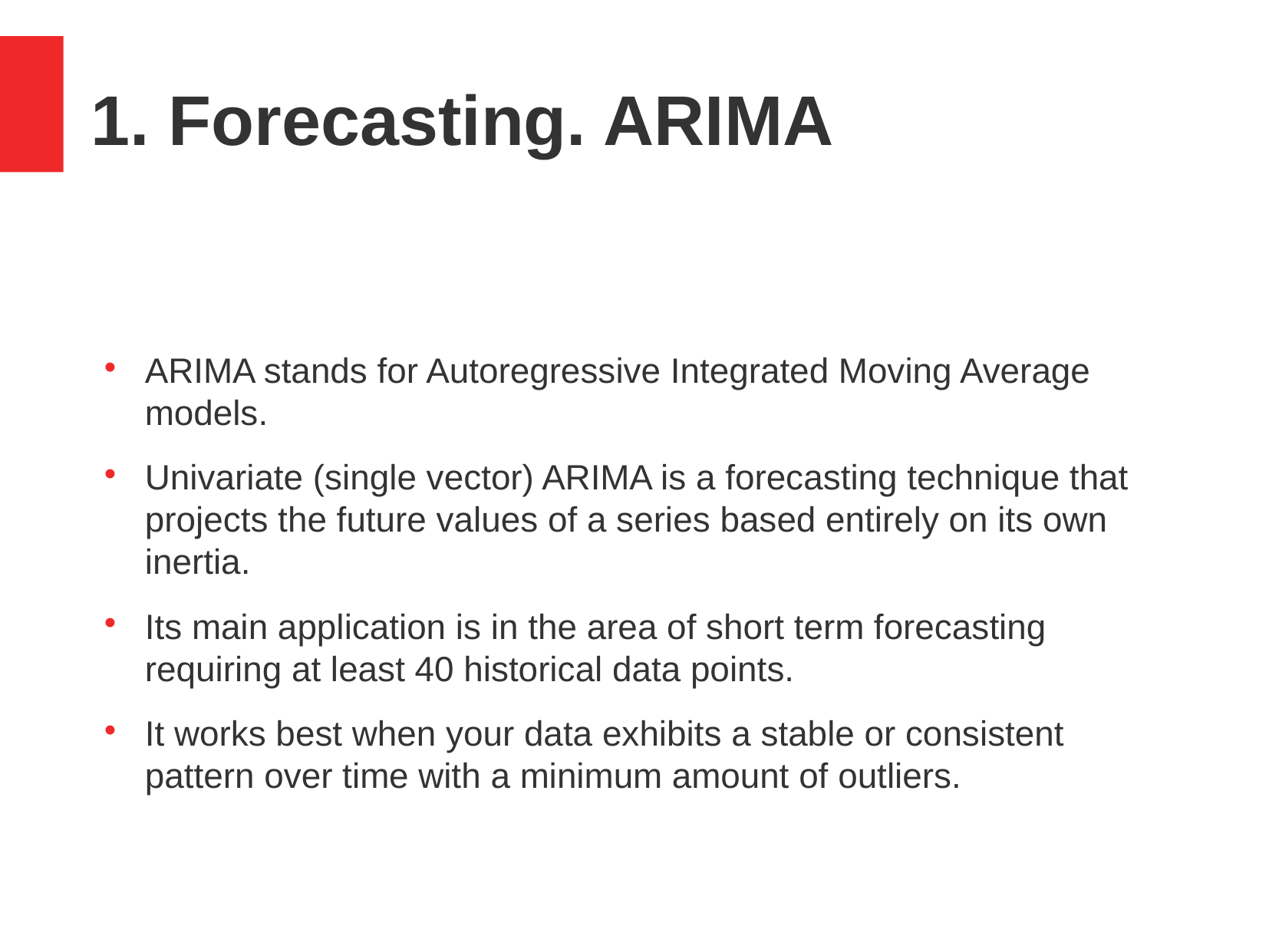

1. Forecasting. ARIMA

ARIMA stands for Autoregressive Integrated Moving Average models.
Univariate (single vector) ARIMA is a forecasting technique that projects the future values of a series based entirely on its own inertia.
Its main application is in the area of short term forecasting requiring at least 40 historical data points.
It works best when your data exhibits a stable or consistent pattern over time with a minimum amount of outliers.